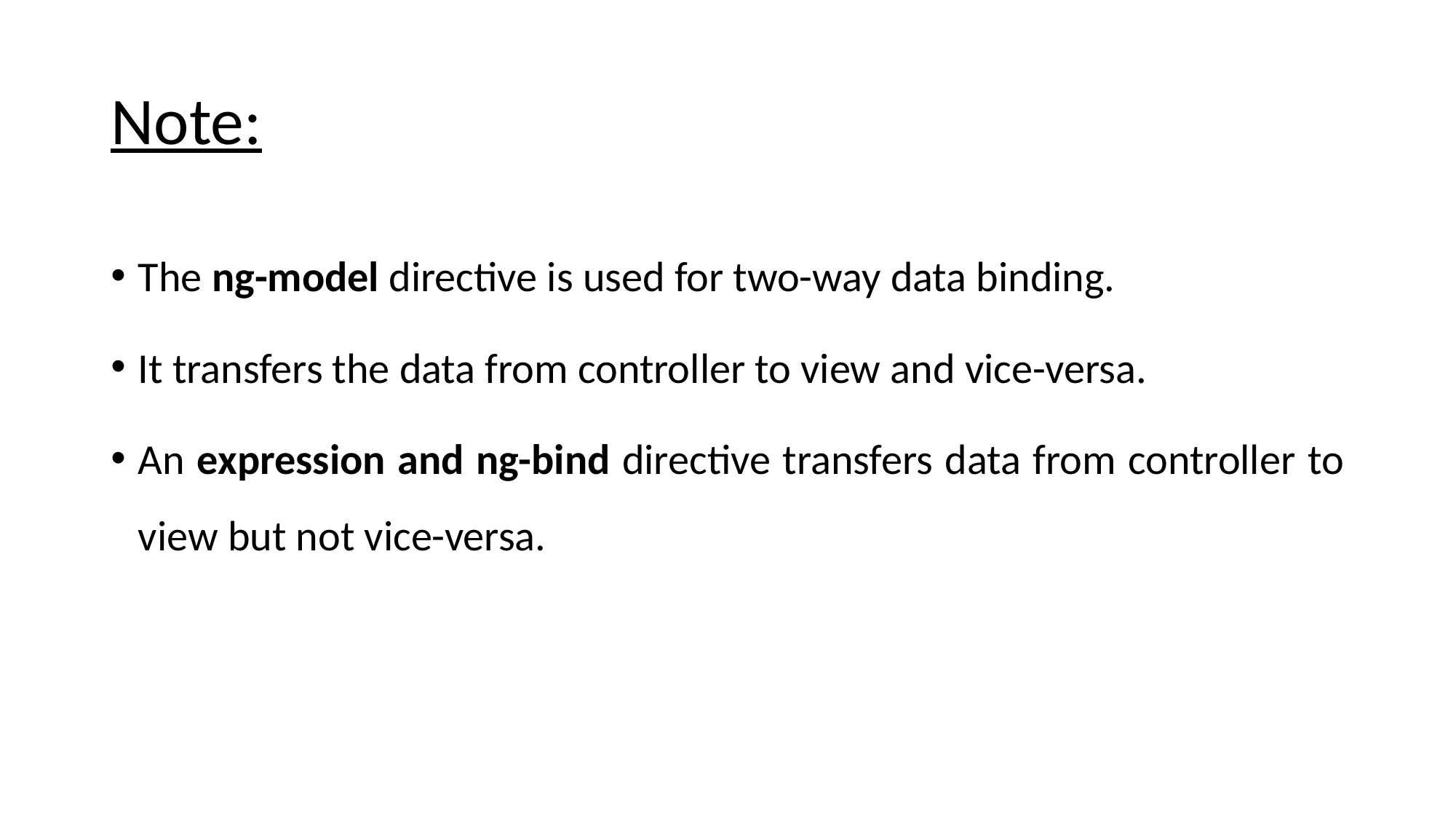

# Note:
The ng-model directive is used for two-way data binding.
It transfers the data from controller to view and vice-versa.
An expression and ng-bind directive transfers data from controller to view but not vice-versa.